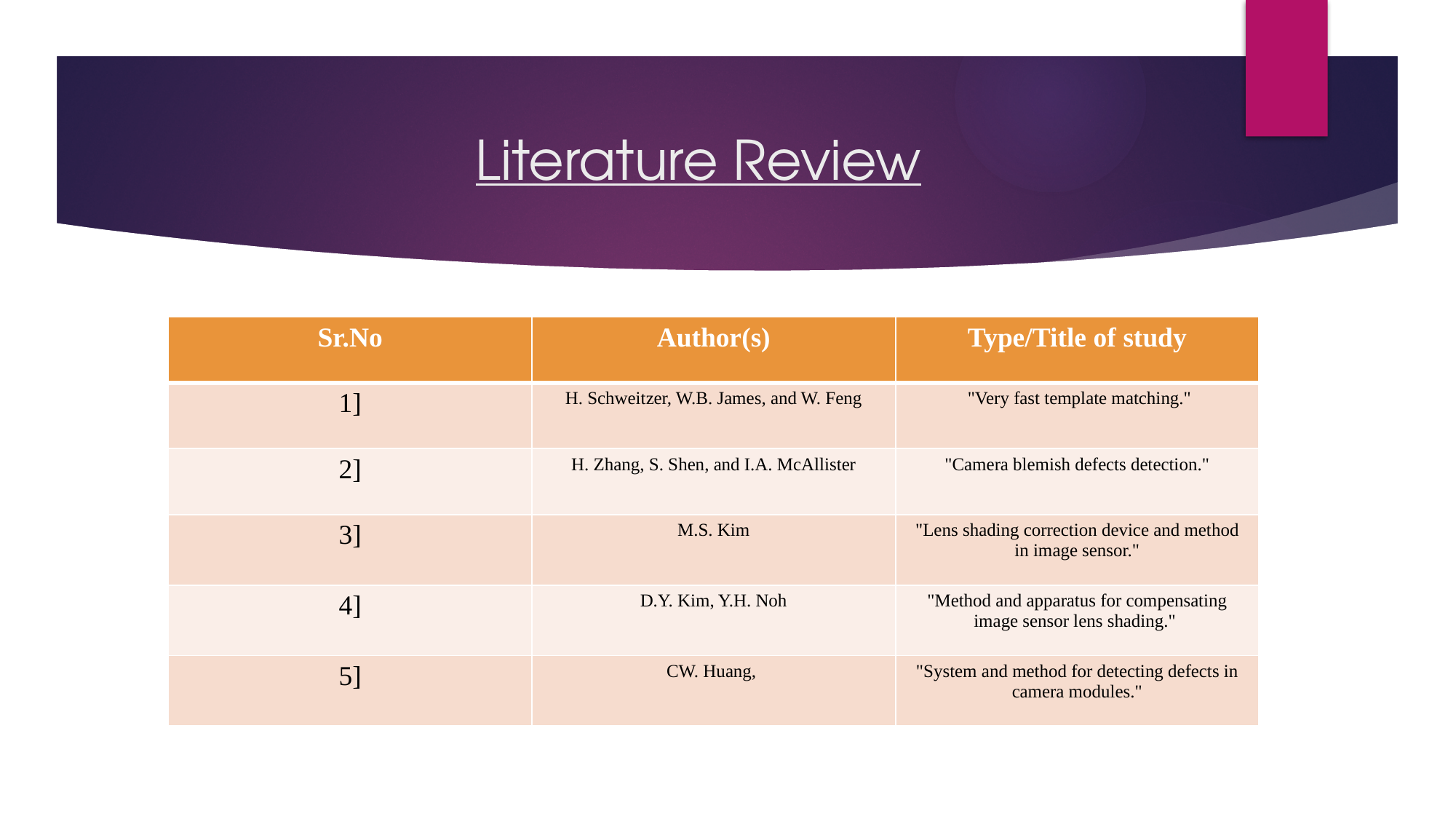

# Literature Review
| Sr.No | Author(s) | Type/Title of study |
| --- | --- | --- |
| 1] | H. Schweitzer, W.B. James, and W. Feng | "Very fast template matching." |
| 2] | H. Zhang, S. Shen, and I.A. McAllister | "Camera blemish defects detection." |
| 3] | M.S. Kim | "Lens shading correction device and method in image sensor." |
| 4] | D.Y. Kim, Y.H. Noh | "Method and apparatus for compensating image sensor lens shading." |
| 5] | CW. Huang, | "System and method for detecting defects in camera modules." |